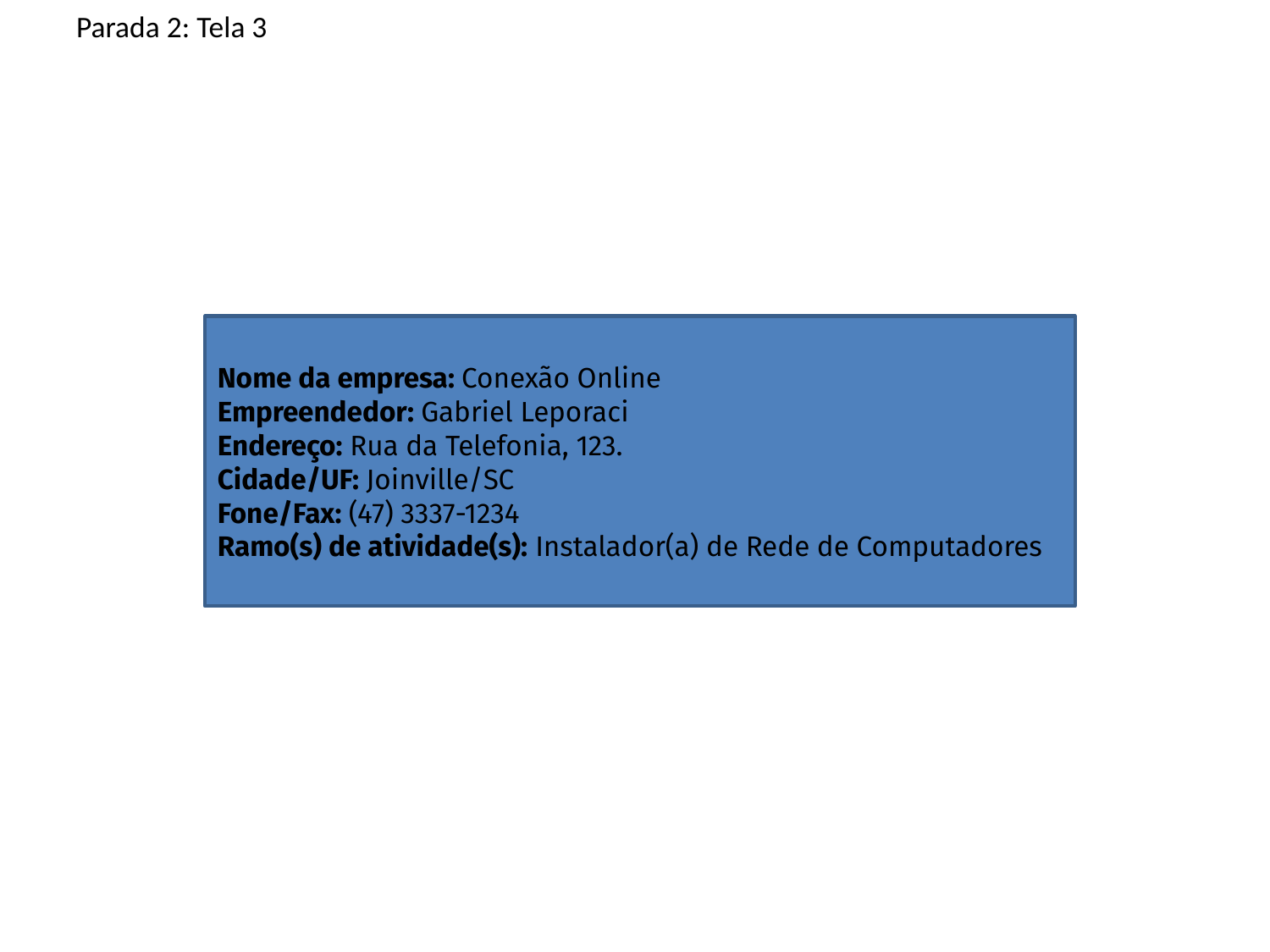

Parada 2: Tela 3
Nome da empresa: Conexão Online
Empreendedor: Gabriel Leporaci
Endereço: Rua da Telefonia, 123.
Cidade/UF: Joinville/SC
Fone/Fax: (47) 3337-1234
Ramo(s) de atividade(s): Instalador(a) de Rede de Computadores